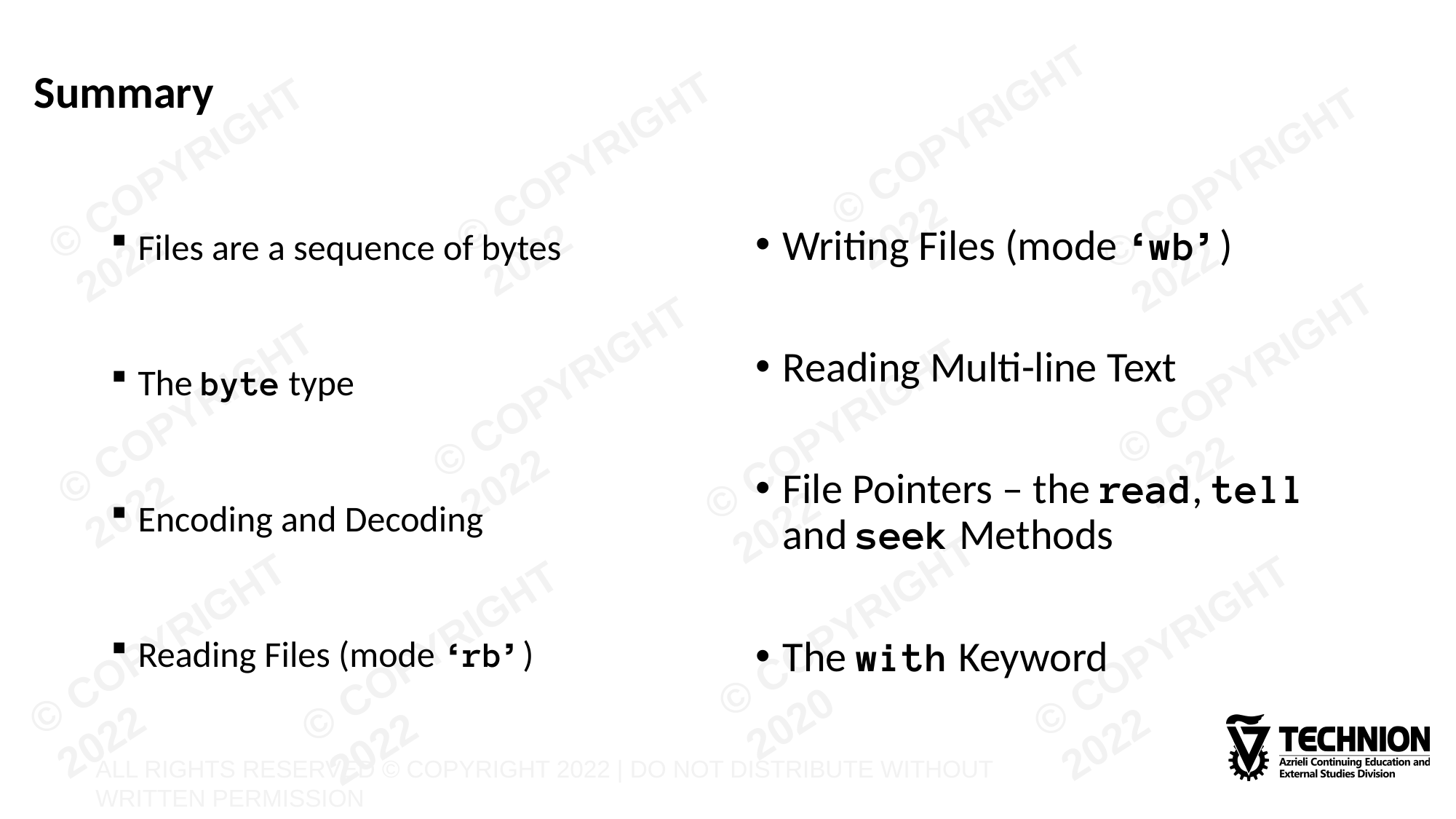

# Summary
Files are a sequence of bytes

The byte type

Encoding and Decoding

Reading Files (mode ‘rb’)
Writing Files (mode ‘wb’)

Reading Multi-line Text

File Pointers – the read, tell and seek Methods

The with Keyword